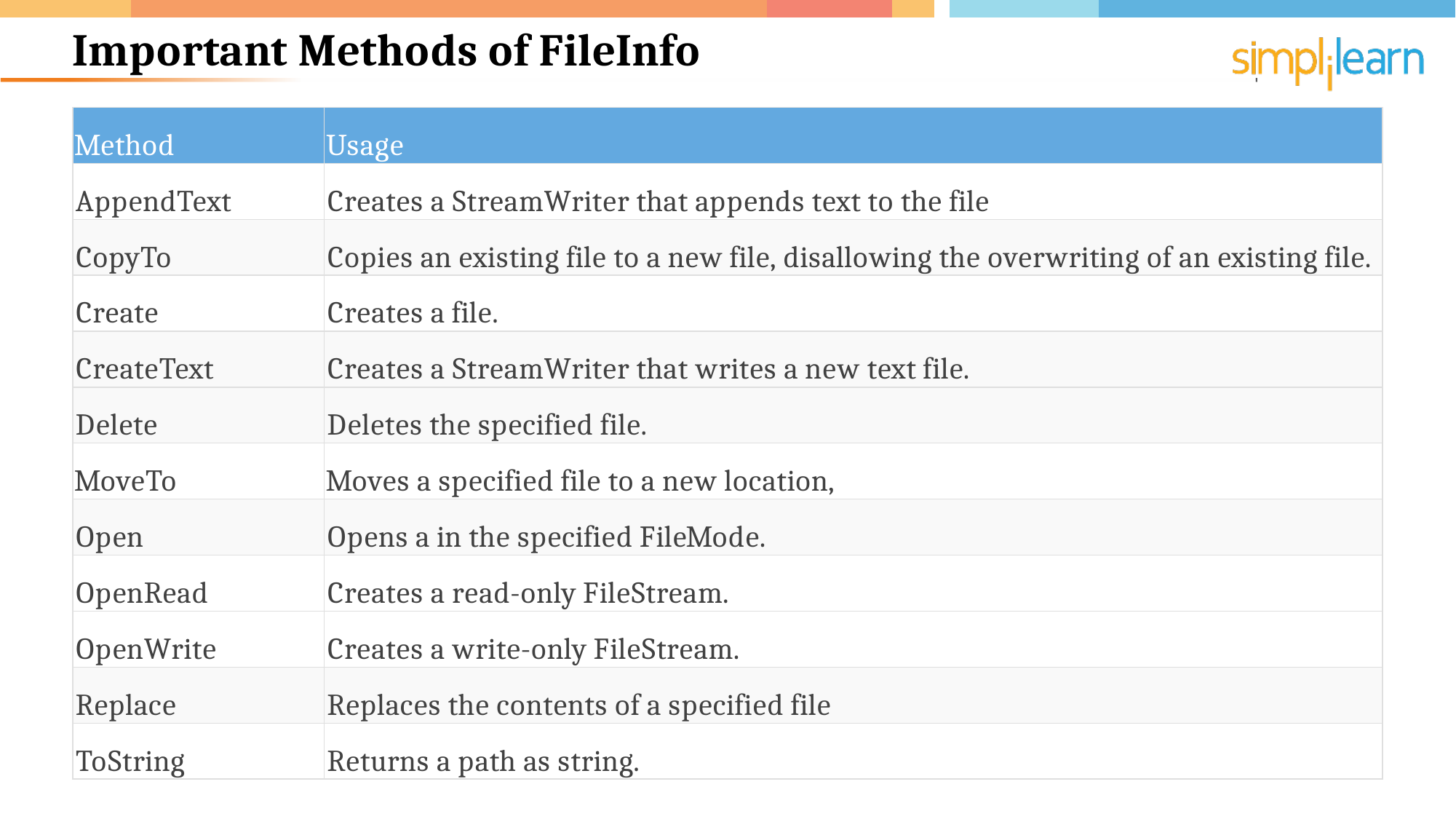

# Important Methods of FileInfo
| Method | Usage |
| --- | --- |
| AppendText | Creates a StreamWriter that appends text to the file |
| CopyTo | Copies an existing file to a new file, disallowing the overwriting of an existing file. |
| Create | Creates a file. |
| CreateText | Creates a StreamWriter that writes a new text file. |
| Delete | Deletes the specified file. |
| MoveTo | Moves a specified file to a new location, |
| Open | Opens a in the specified FileMode. |
| OpenRead | Creates a read-only FileStream. |
| OpenWrite | Creates a write-only FileStream. |
| Replace | Replaces the contents of a specified file |
| ToString | Returns a path as string. |